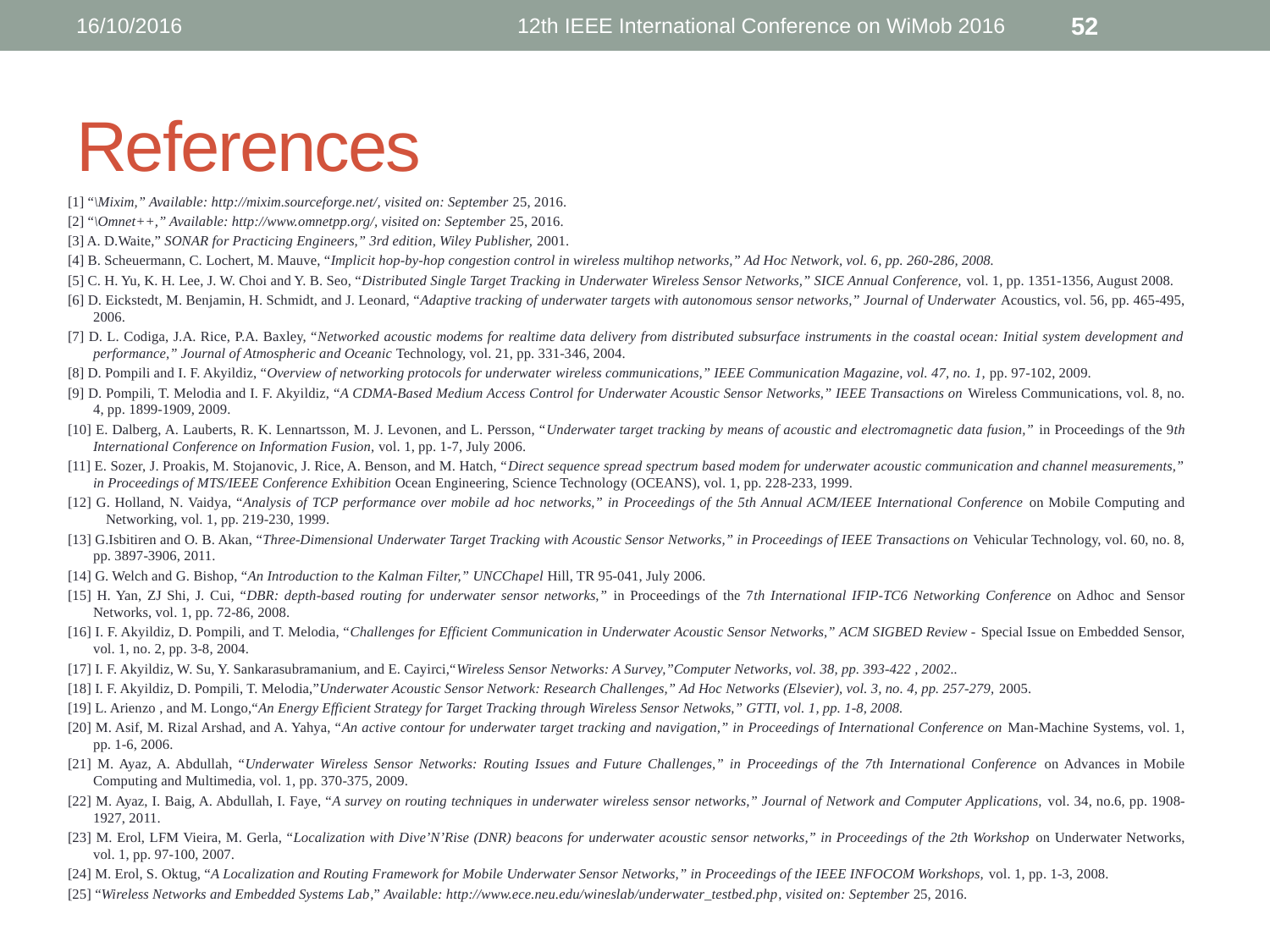

16/10/2016
12th IEEE International Conference on WiMob 2016
52
# References
[1] “\Mixim,” Available: http://mixim.sourceforge.net/, visited on: September 25, 2016.
[2] “\Omnet++,” Available: http://www.omnetpp.org/, visited on: September 25, 2016.
[3] A. D.Waite,” SONAR for Practicing Engineers,” 3rd edition, Wiley Publisher, 2001.
[4] B. Scheuermann, C. Lochert, M. Mauve, “Implicit hop-by-hop congestion control in wireless multihop networks,” Ad Hoc Network, vol. 6, pp. 260-286, 2008.
[5] C. H. Yu, K. H. Lee, J. W. Choi and Y. B. Seo, “Distributed Single Target Tracking in Underwater Wireless Sensor Networks,” SICE Annual Conference, vol. 1, pp. 1351-1356, August 2008.
[6] D. Eickstedt, M. Benjamin, H. Schmidt, and J. Leonard, “Adaptive tracking of underwater targets with autonomous sensor networks,” Journal of Underwater Acoustics, vol. 56, pp. 465-495, 2006.
[7] D. L. Codiga, J.A. Rice, P.A. Baxley, “Networked acoustic modems for realtime data delivery from distributed subsurface instruments in the coastal ocean: Initial system development and performance,” Journal of Atmospheric and Oceanic Technology, vol. 21, pp. 331-346, 2004.
[8] D. Pompili and I. F. Akyildiz, “Overview of networking protocols for underwater wireless communications,” IEEE Communication Magazine, vol. 47, no. 1, pp. 97-102, 2009.
[9] D. Pompili, T. Melodia and I. F. Akyildiz, “A CDMA-Based Medium Access Control for Underwater Acoustic Sensor Networks,” IEEE Transactions on Wireless Communications, vol. 8, no. 4, pp. 1899-1909, 2009.
[10] E. Dalberg, A. Lauberts, R. K. Lennartsson, M. J. Levonen, and L. Persson, “Underwater target tracking by means of acoustic and electromagnetic data fusion,” in Proceedings of the 9th International Conference on Information Fusion, vol. 1, pp. 1-7, July 2006.
[11] E. Sozer, J. Proakis, M. Stojanovic, J. Rice, A. Benson, and M. Hatch, “Direct sequence spread spectrum based modem for underwater acoustic communication and channel measurements,” in Proceedings of MTS/IEEE Conference Exhibition Ocean Engineering, Science Technology (OCEANS), vol. 1, pp. 228-233, 1999.
[12] G. Holland, N. Vaidya, “Analysis of TCP performance over mobile ad hoc networks,” in Proceedings of the 5th Annual ACM/IEEE International Conference on Mobile Computing and Networking, vol. 1, pp. 219-230, 1999.
[13] G.Isbitiren and O. B. Akan, “Three-Dimensional Underwater Target Tracking with Acoustic Sensor Networks,” in Proceedings of IEEE Transactions on Vehicular Technology, vol. 60, no. 8, pp. 3897-3906, 2011.
[14] G. Welch and G. Bishop, “An Introduction to the Kalman Filter,” UNCChapel Hill, TR 95-041, July 2006.
[15] H. Yan, ZJ Shi, J. Cui, “DBR: depth-based routing for underwater sensor networks,” in Proceedings of the 7th International IFIP-TC6 Networking Conference on Adhoc and Sensor Networks, vol. 1, pp. 72-86, 2008.
[16] I. F. Akyildiz, D. Pompili, and T. Melodia, “Challenges for Efficient Communication in Underwater Acoustic Sensor Networks,” ACM SIGBED Review - Special Issue on Embedded Sensor, vol. 1, no. 2, pp. 3-8, 2004.
[17] I. F. Akyildiz, W. Su, Y. Sankarasubramanium, and E. Cayirci,“Wireless Sensor Networks: A Survey,”Computer Networks, vol. 38, pp. 393-422 , 2002..
[18] I. F. Akyildiz, D. Pompili, T. Melodia,”Underwater Acoustic Sensor Network: Research Challenges,” Ad Hoc Networks (Elsevier), vol. 3, no. 4, pp. 257-279, 2005.
[19] L. Arienzo , and M. Longo,“An Energy Efficient Strategy for Target Tracking through Wireless Sensor Netwoks,” GTTI, vol. 1, pp. 1-8, 2008.
[20] M. Asif, M. Rizal Arshad, and A. Yahya, “An active contour for underwater target tracking and navigation,” in Proceedings of International Conference on Man-Machine Systems, vol. 1, pp. 1-6, 2006.
[21] M. Ayaz, A. Abdullah, “Underwater Wireless Sensor Networks: Routing Issues and Future Challenges,” in Proceedings of the 7th International Conference on Advances in Mobile Computing and Multimedia, vol. 1, pp. 370-375, 2009.
[22] M. Ayaz, I. Baig, A. Abdullah, I. Faye, “A survey on routing techniques in underwater wireless sensor networks,” Journal of Network and Computer Applications, vol. 34, no.6, pp. 1908-1927, 2011.
[23] M. Erol, LFM Vieira, M. Gerla, “Localization with Dive’N’Rise (DNR) beacons for underwater acoustic sensor networks,” in Proceedings of the 2th Workshop on Underwater Networks, vol. 1, pp. 97-100, 2007.
[24] M. Erol, S. Oktug, “A Localization and Routing Framework for Mobile Underwater Sensor Networks,” in Proceedings of the IEEE INFOCOM Workshops, vol. 1, pp. 1-3, 2008.
[25] “Wireless Networks and Embedded Systems Lab,” Available: http://www.ece.neu.edu/wineslab/underwater_testbed.php, visited on: September 25, 2016.